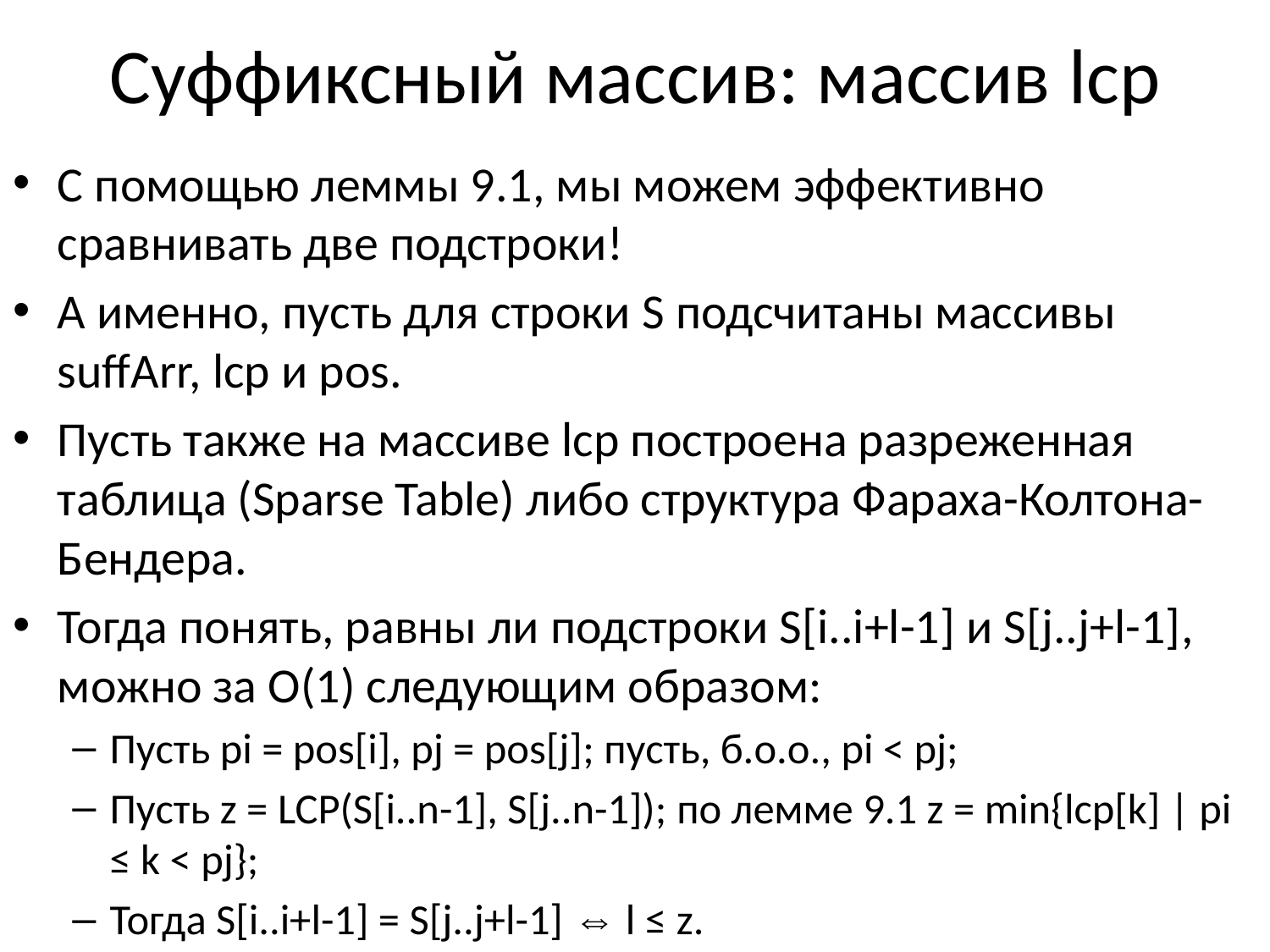

# Суффиксный массив: массив lcp
С помощью леммы 9.1, мы можем эффективно сравнивать две подстроки!
А именно, пусть для строки S подсчитаны массивы suffArr, lcp и pos.
Пусть также на массиве lcp построена разреженная таблица (Sparse Table) либо структура Фараха-Колтона-Бендера.
Тогда понять, равны ли подстроки S[i..i+l-1] и S[j..j+l-1], можно за O(1) следующим образом:
Пусть pi = pos[i], pj = pos[j]; пусть, б.о.о., pi < pj;
Пусть z = LCP(S[i..n-1], S[j..n-1]); по лемме 9.1 z = min{lcp[k] | pi ≤ k < pj};
Тогда S[i..i+l-1] = S[j..j+l-1] ⇔ l ≤ z.